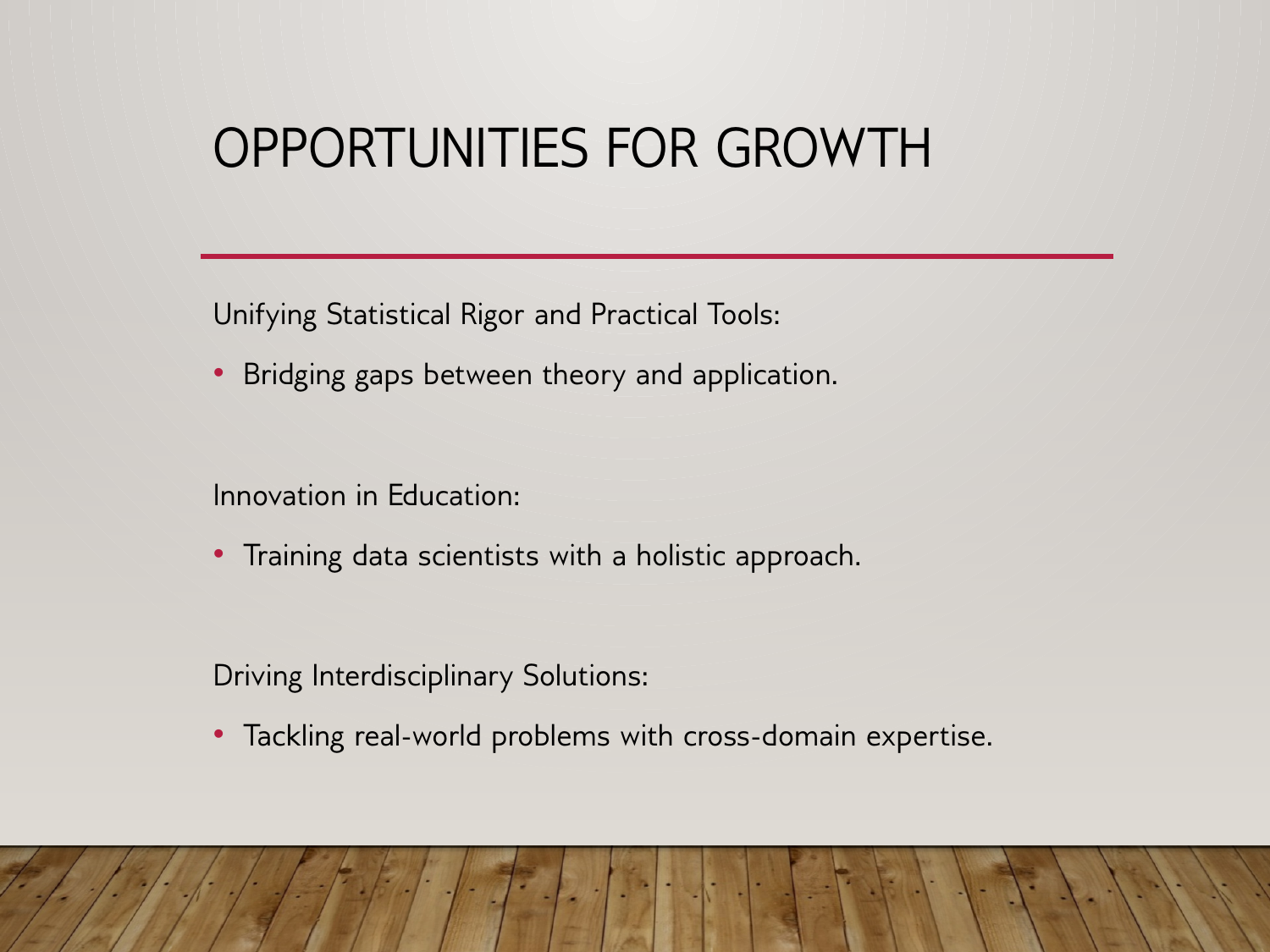

# Opportunities for Growth
Unifying Statistical Rigor and Practical Tools:
Bridging gaps between theory and application.

Innovation in Education:
Training data scientists with a holistic approach.

Driving Interdisciplinary Solutions:
Tackling real-world problems with cross-domain expertise.